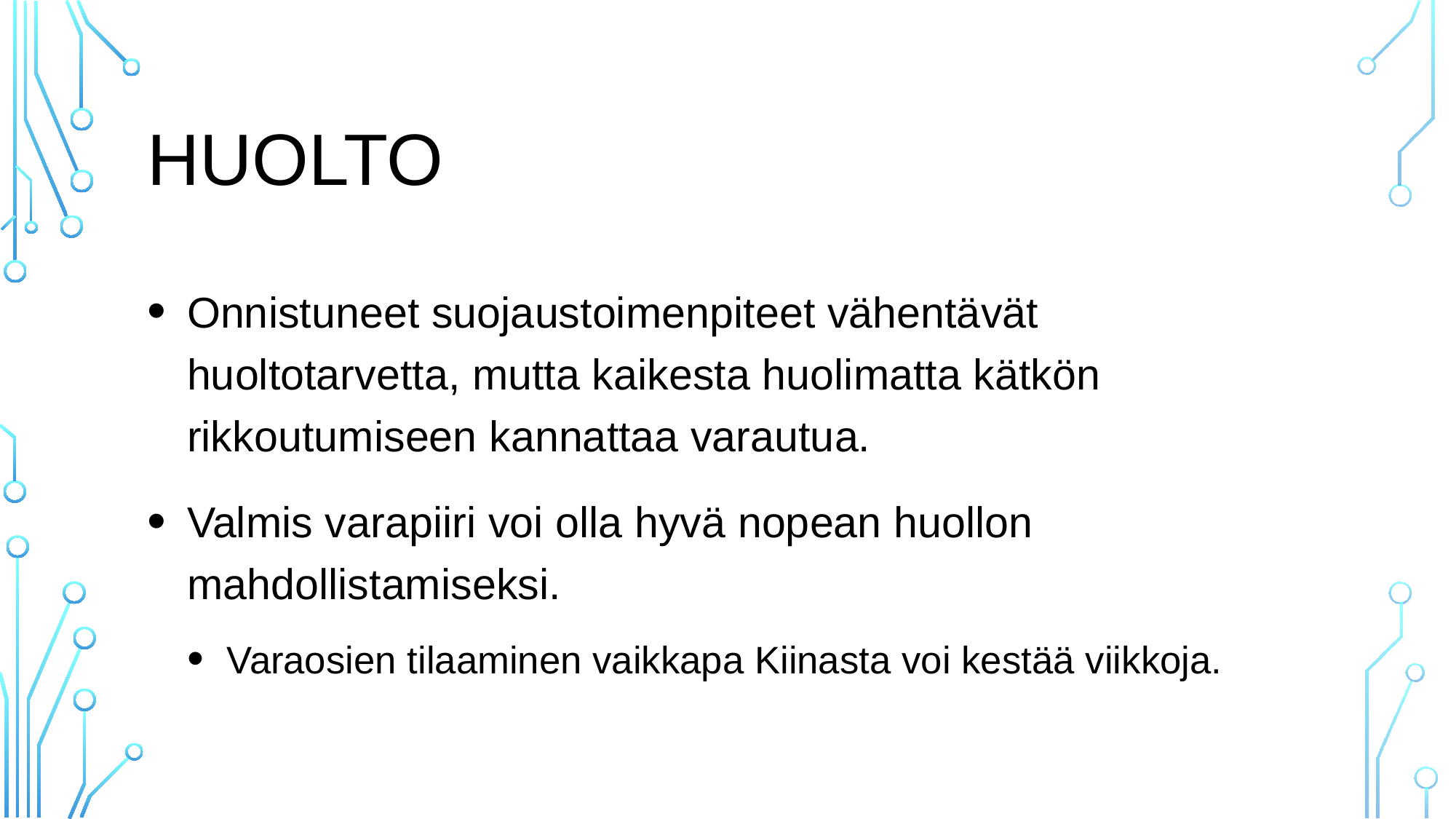

# Huolto
Onnistuneet suojaustoimenpiteet vähentävät huoltotarvetta, mutta kaikesta huolimatta kätkön rikkoutumiseen kannattaa varautua.
Valmis varapiiri voi olla hyvä nopean huollon mahdollistamiseksi.
Varaosien tilaaminen vaikkapa Kiinasta voi kestää viikkoja.